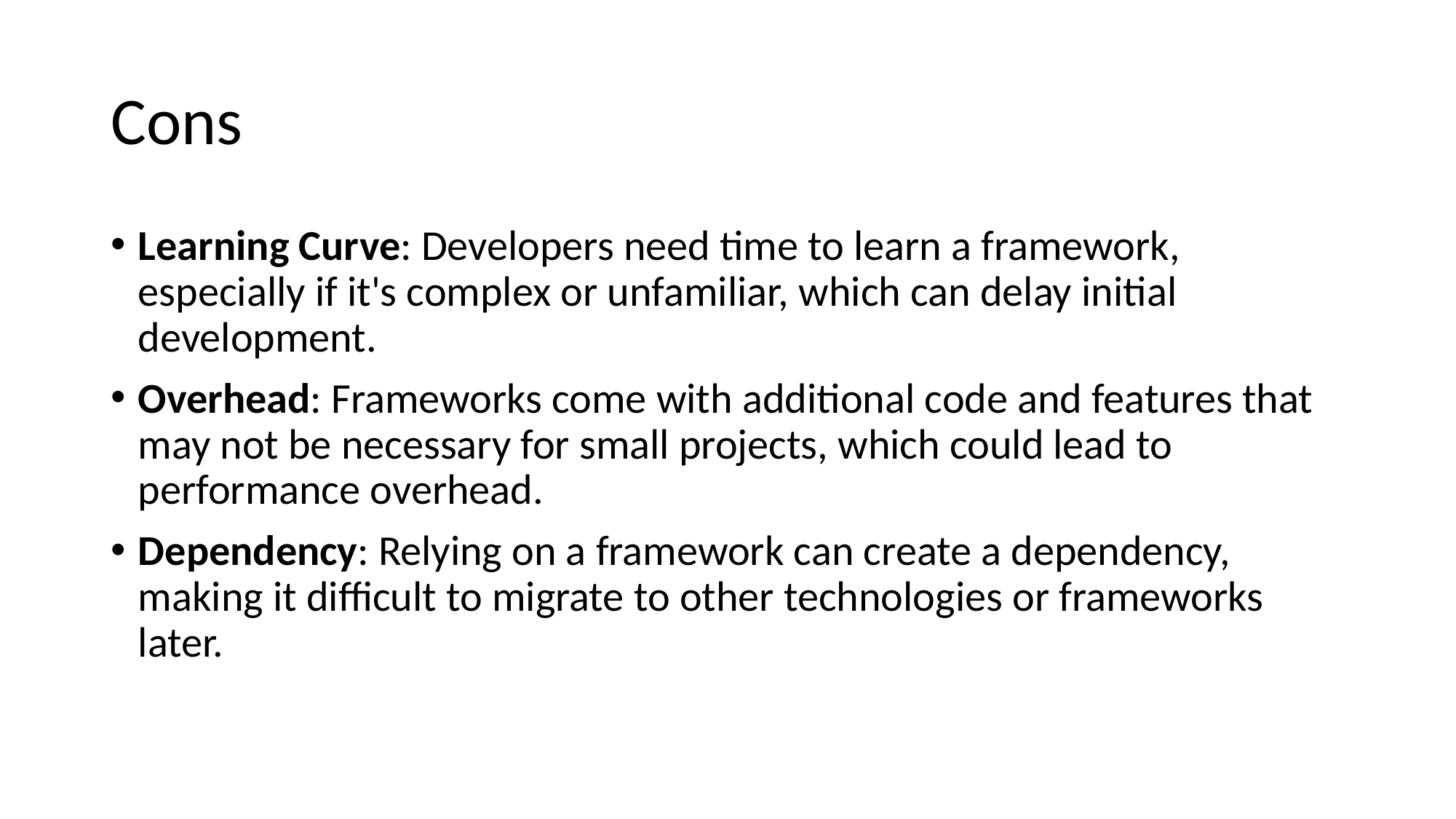

# Cons
Learning Curve: Developers need time to learn a framework, especially if it's complex or unfamiliar, which can delay initial development.
Overhead: Frameworks come with additional code and features that may not be necessary for small projects, which could lead to performance overhead.
Dependency: Relying on a framework can create a dependency, making it difficult to migrate to other technologies or frameworks later.